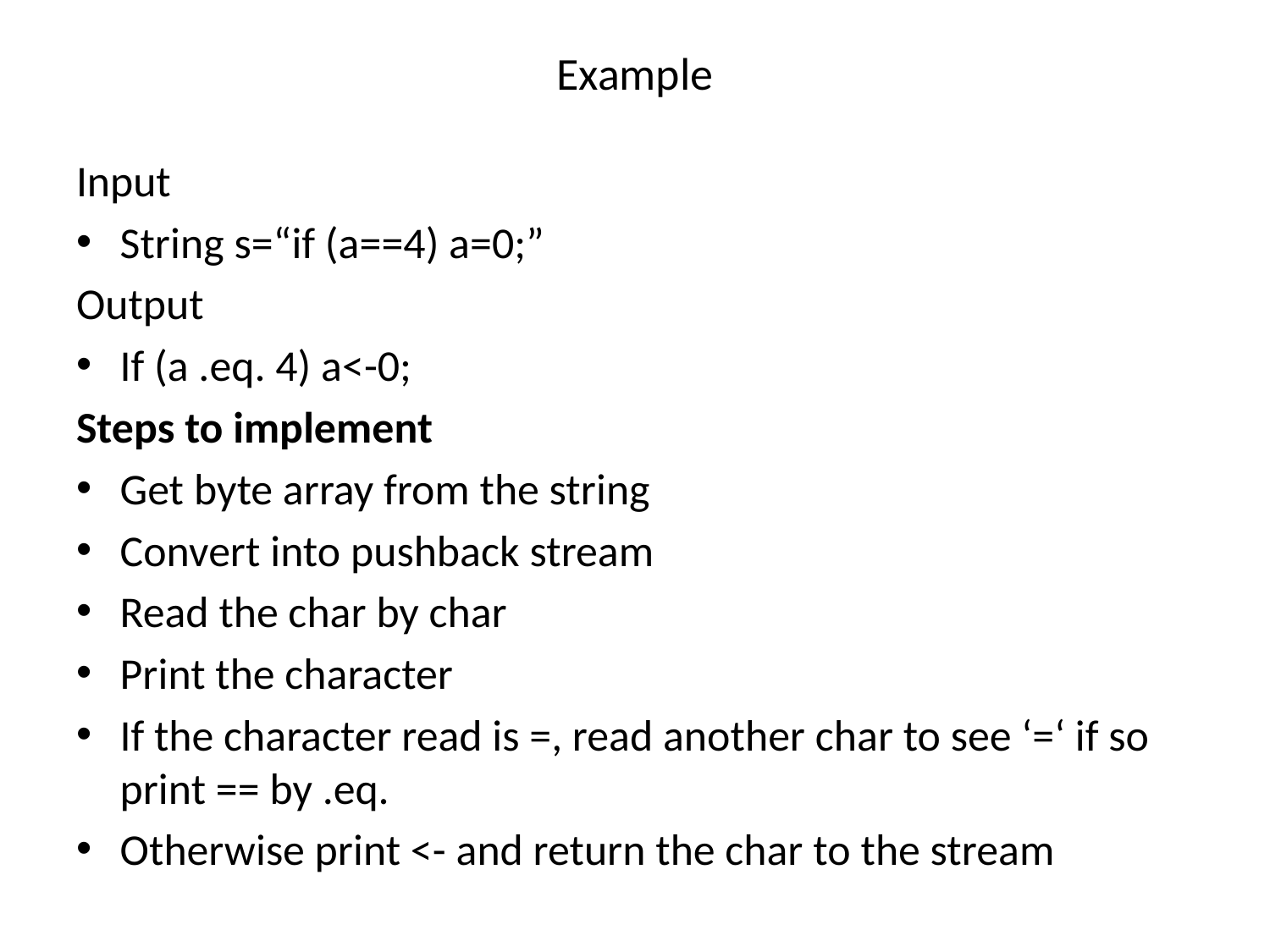

# Example
Input
String s=“if (a==4) a=0;”
Output
If (a .eq. 4) a<-0;
Steps to implement
Get byte array from the string
Convert into pushback stream
Read the char by char
Print the character
If the character read is =, read another char to see ‘=‘ if so print == by .eq.
Otherwise print <- and return the char to the stream